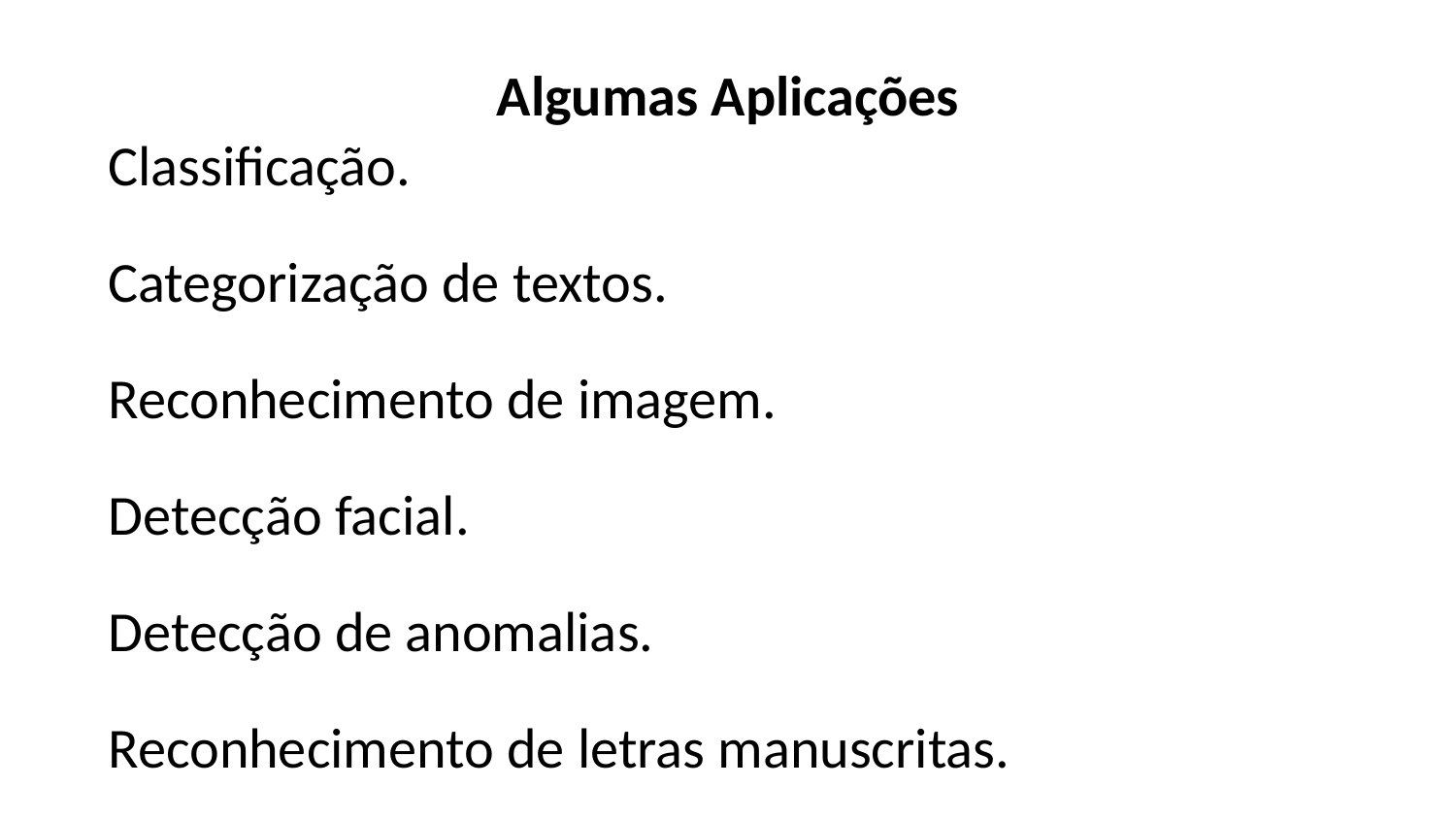

Algumas Aplicações
Classificação.

Categorização de textos.

Reconhecimento de imagem.

Detecção facial.

Detecção de anomalias.

Reconhecimento de letras manuscritas.